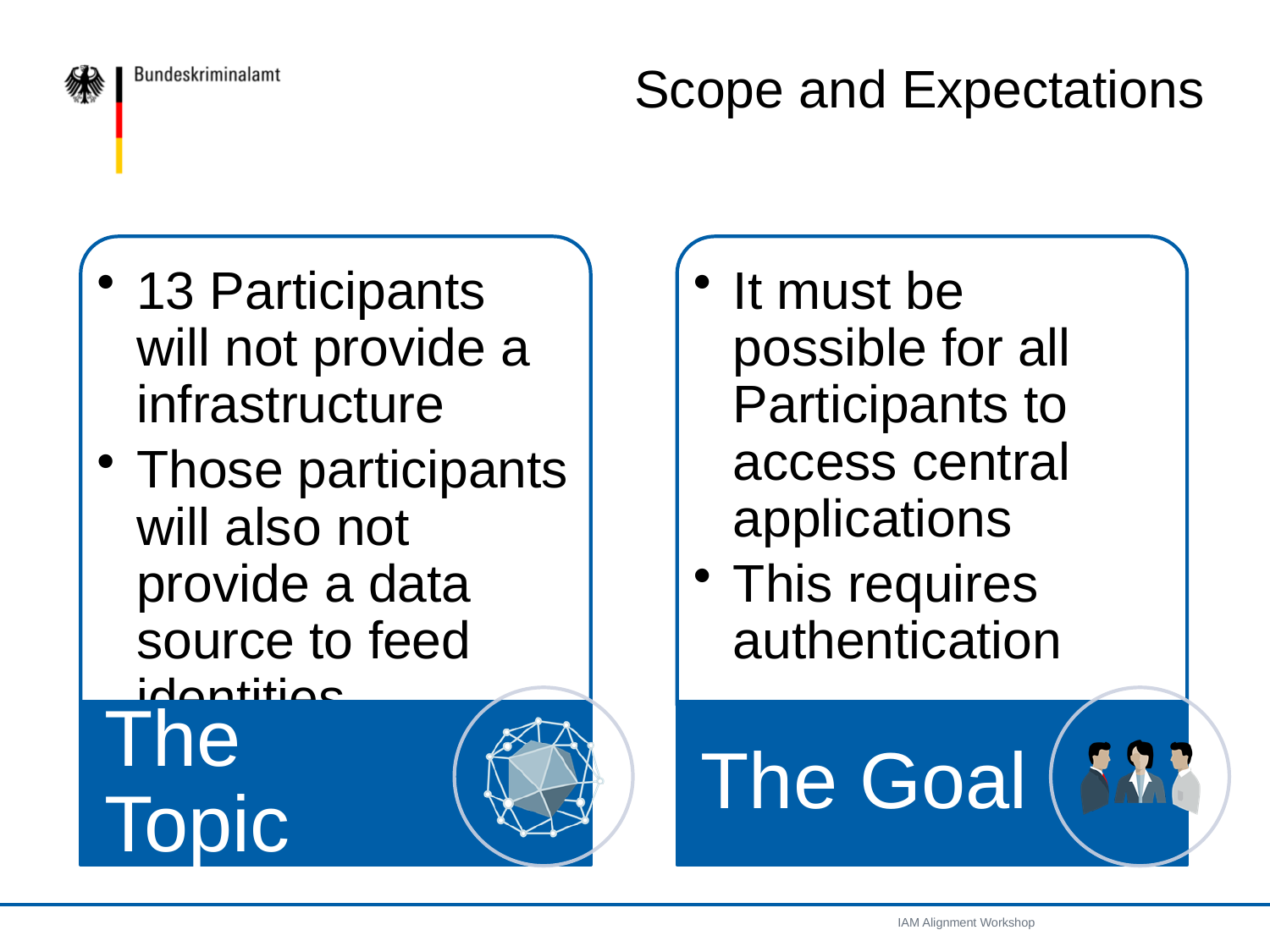

# Scope and Expectations
13 Participants will not provide a infrastructure
Those participants will also not provide a data source to feed identities
The Topic
It must be possible for all Participants to access central applications
This requires authentication
The Goal
IAM Alignment Workshop